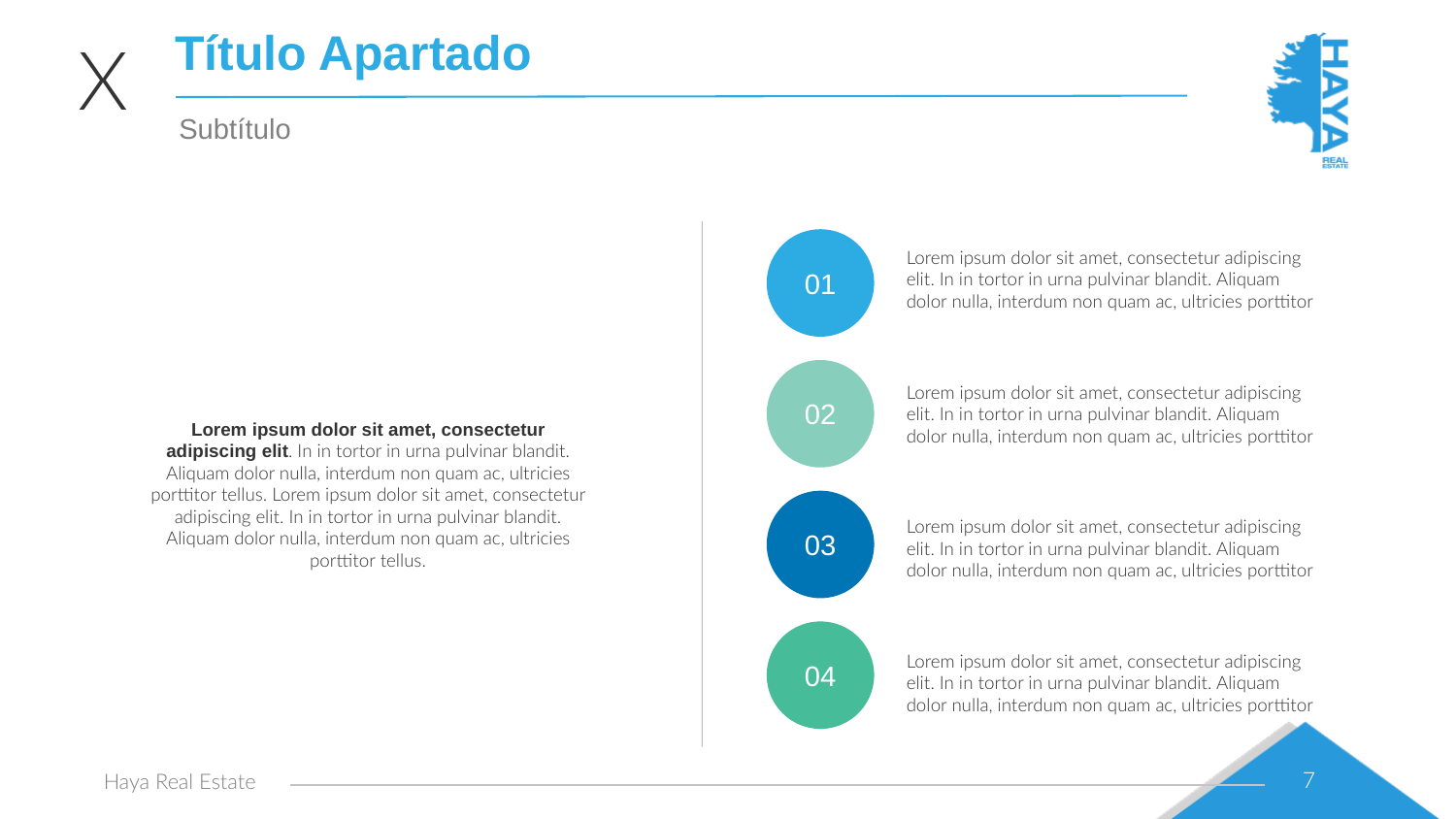

# Título Apartado
X
Subtítulo
01
Lorem ipsum dolor sit amet, consectetur adipiscing elit. In in tortor in urna pulvinar blandit. Aliquam dolor nulla, interdum non quam ac, ultricies porttitor
02
Lorem ipsum dolor sit amet, consectetur adipiscing elit. In in tortor in urna pulvinar blandit. Aliquam dolor nulla, interdum non quam ac, ultricies porttitor
Lorem ipsum dolor sit amet, consectetur adipiscing elit. In in tortor in urna pulvinar blandit. Aliquam dolor nulla, interdum non quam ac, ultricies porttitor tellus. Lorem ipsum dolor sit amet, consectetur adipiscing elit. In in tortor in urna pulvinar blandit. Aliquam dolor nulla, interdum non quam ac, ultricies porttitor tellus.
03
Lorem ipsum dolor sit amet, consectetur adipiscing elit. In in tortor in urna pulvinar blandit. Aliquam dolor nulla, interdum non quam ac, ultricies porttitor
04
Lorem ipsum dolor sit amet, consectetur adipiscing elit. In in tortor in urna pulvinar blandit. Aliquam dolor nulla, interdum non quam ac, ultricies porttitor